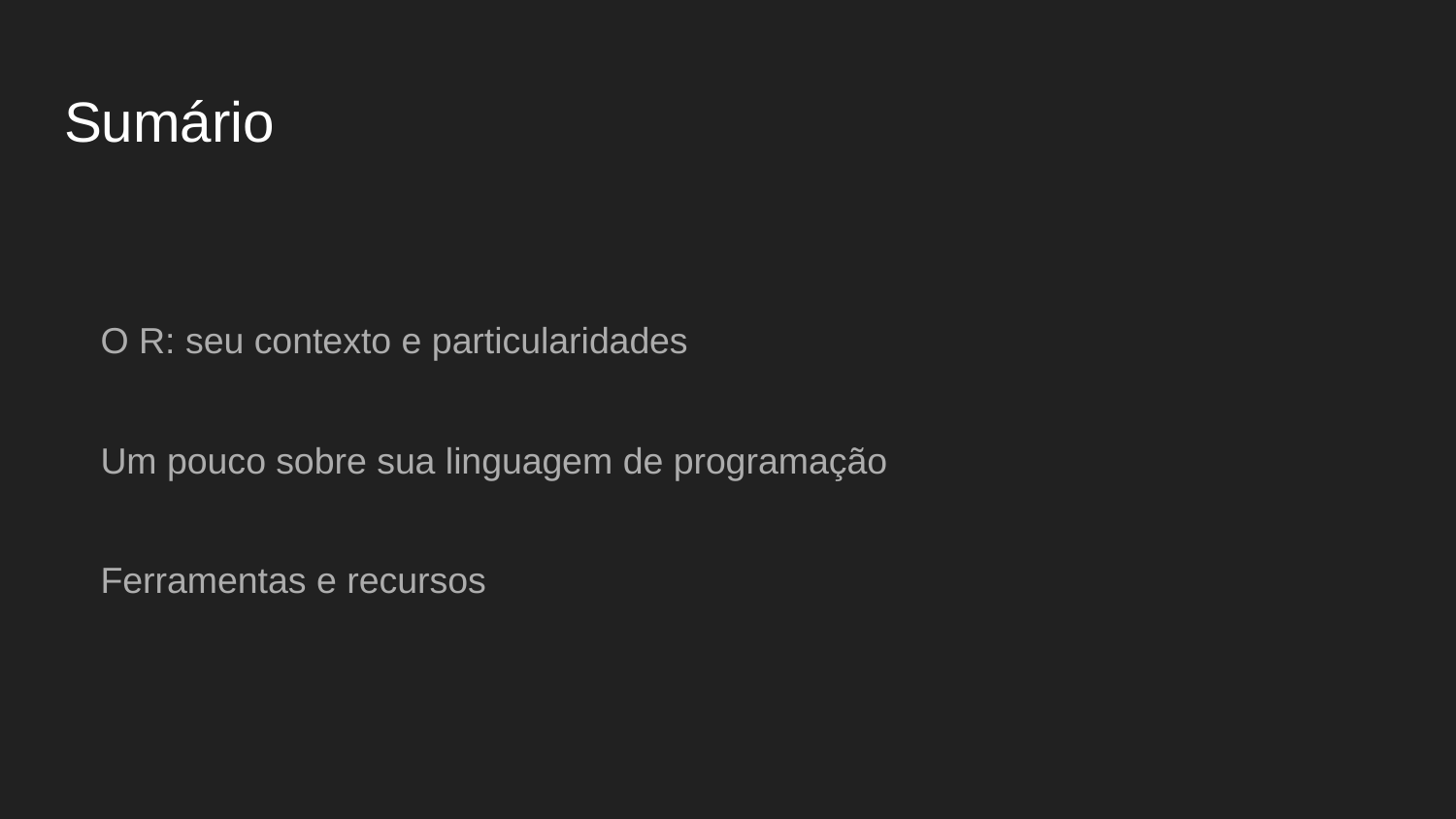

# Sumário

O R: seu contexto e particularidades
Um pouco sobre sua linguagem de programação
Ferramentas e recursos